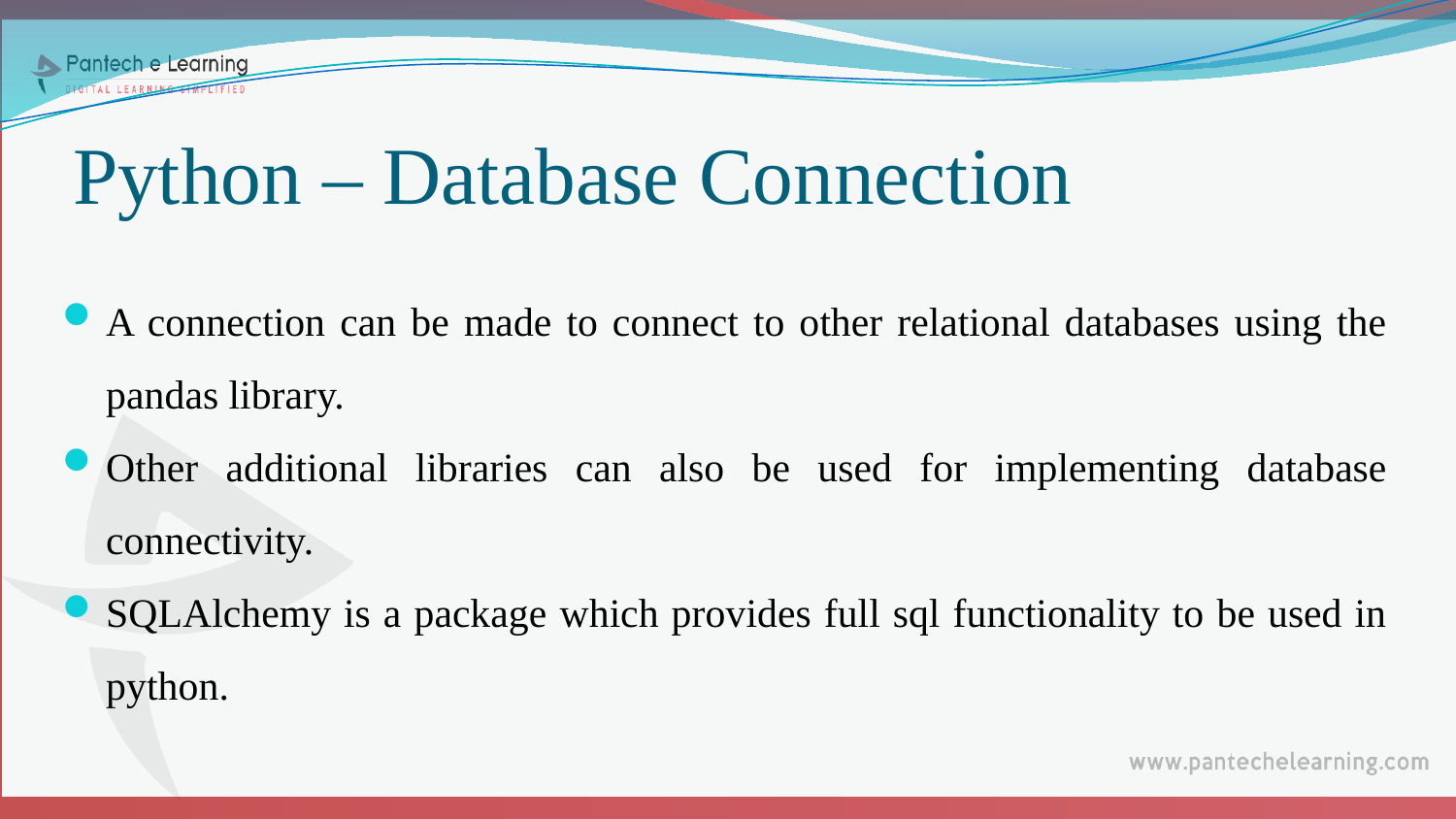

# Python – Database Connection
A connection can be made to connect to other relational databases using the pandas library.
Other additional libraries can also be used for implementing database connectivity.
SQLAlchemy is a package which provides full sql functionality to be used in python.